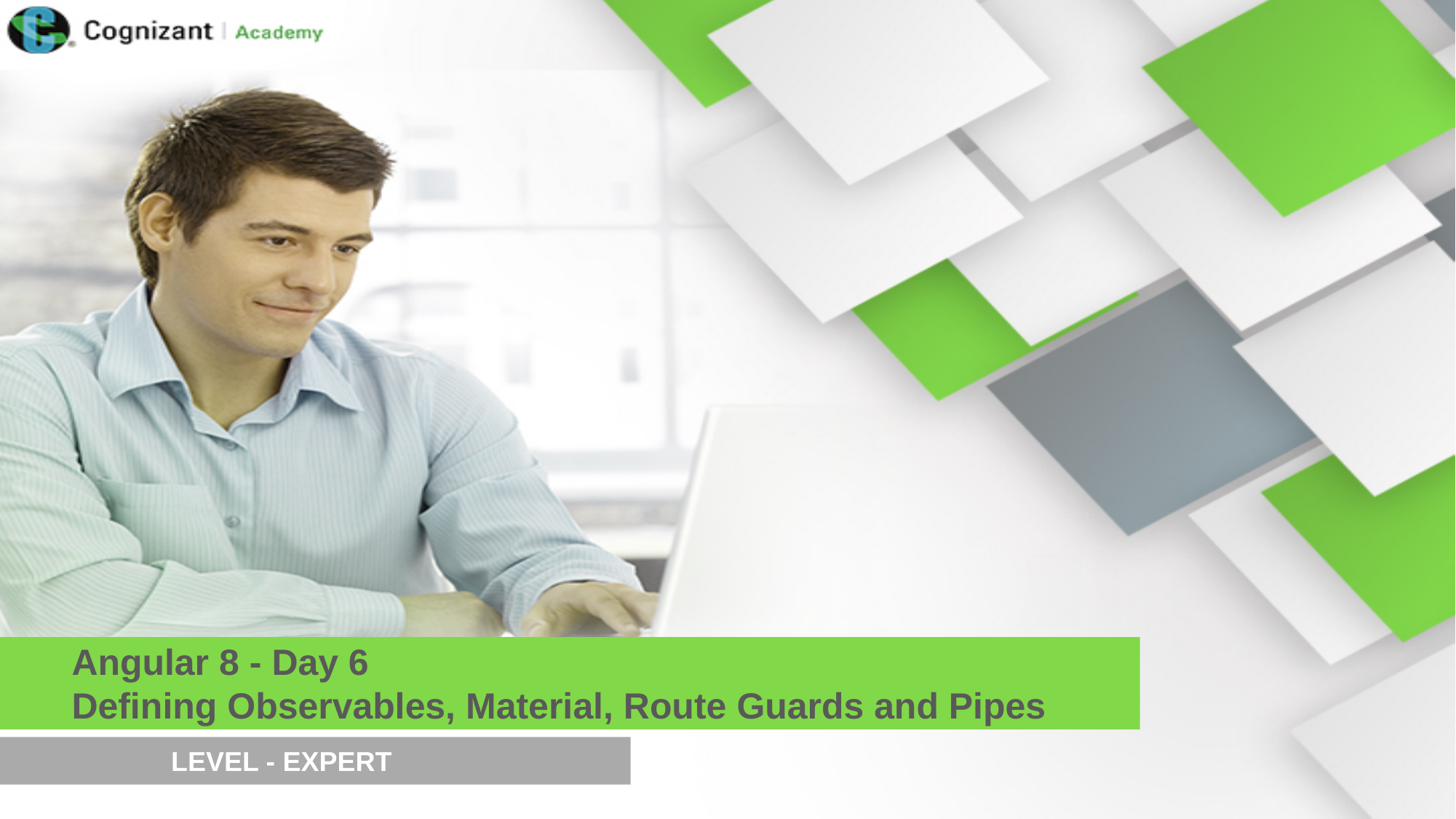

Angular 8 - Day 6
Defining Observables, Material, Route Guards and Pipes